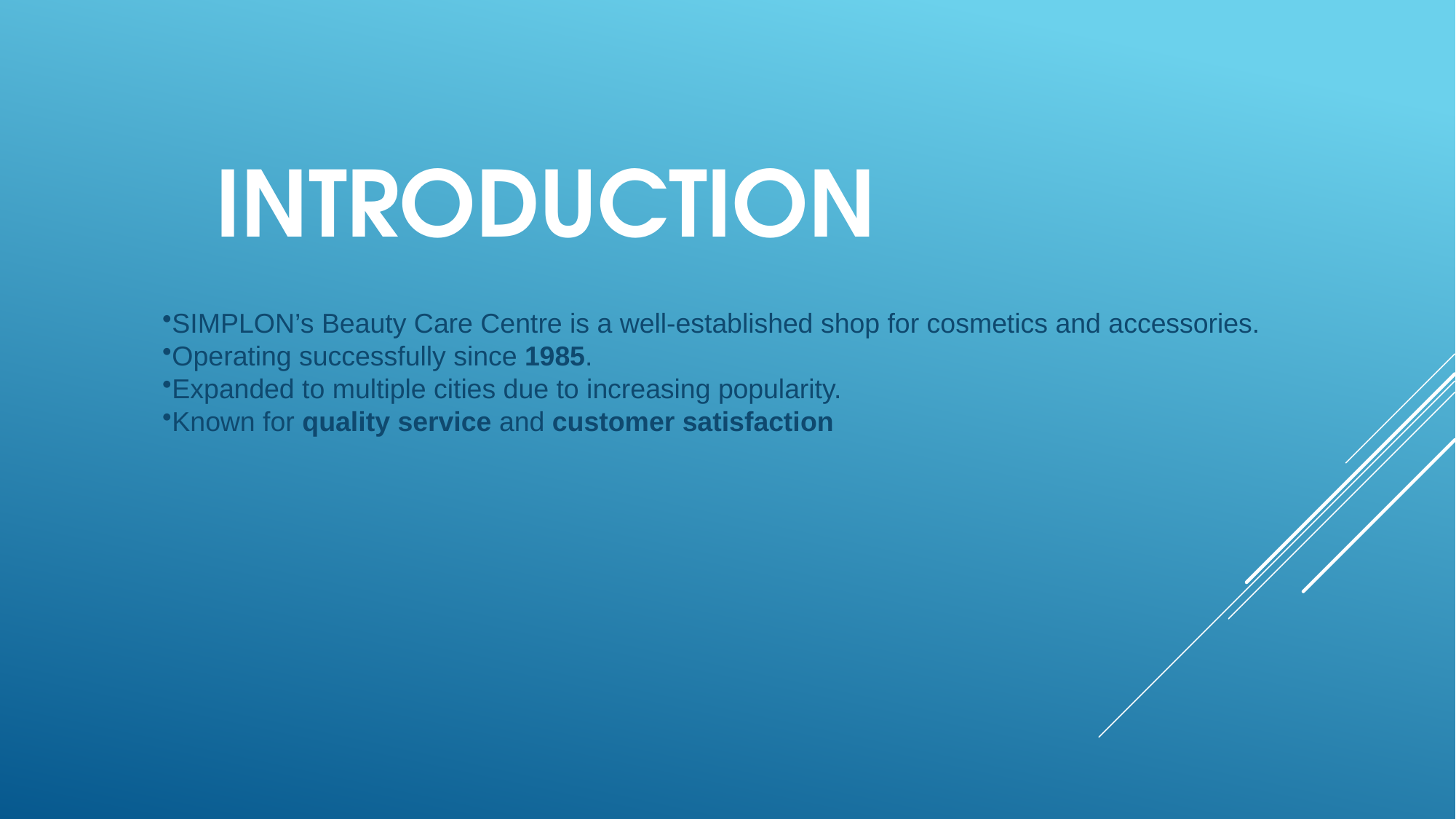

# introduction
SIMPLON’s Beauty Care Centre is a well-established shop for cosmetics and accessories.
Operating successfully since 1985.
Expanded to multiple cities due to increasing popularity.
Known for quality service and customer satisfaction